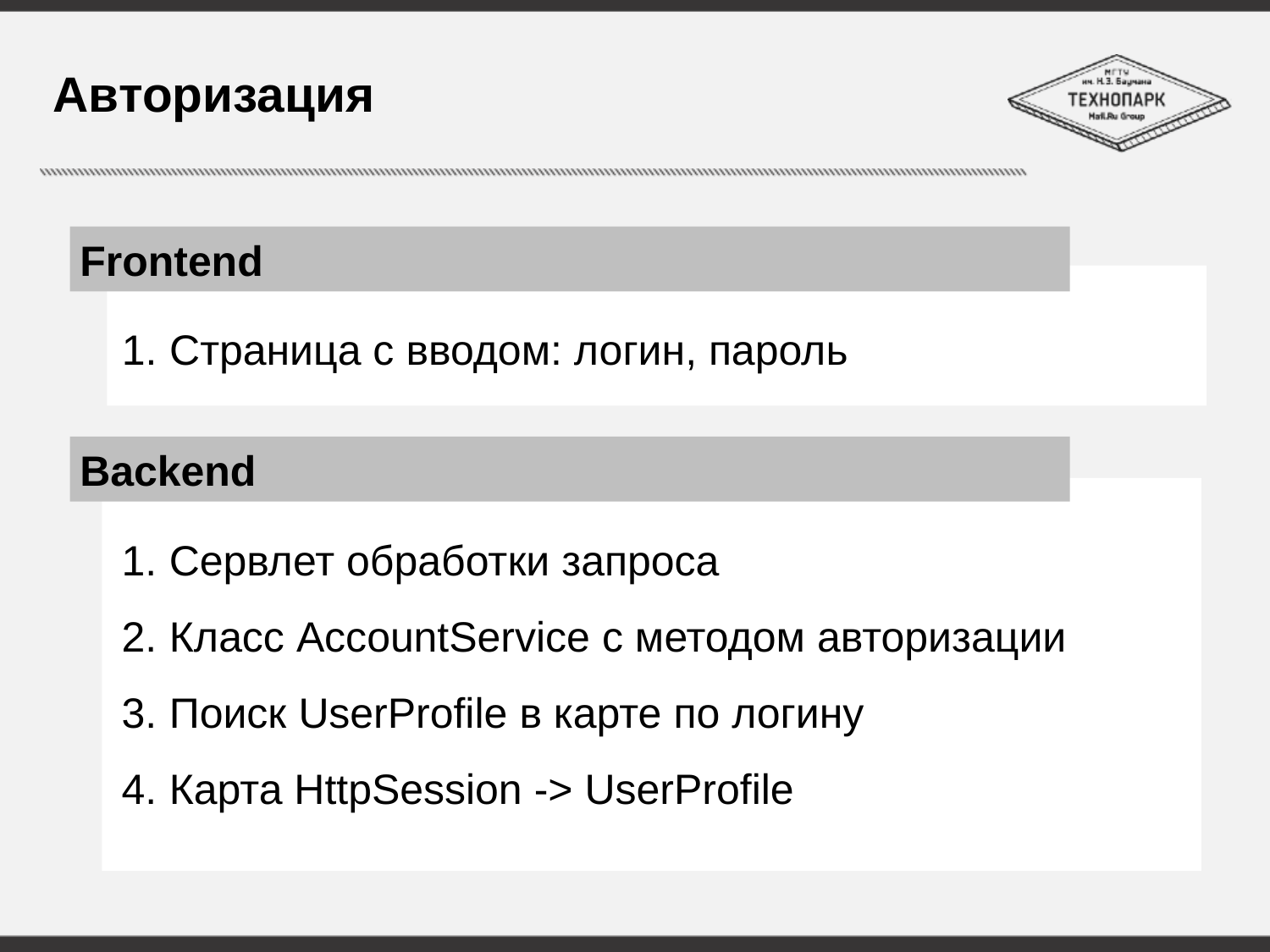

# Авторизация
Frontend

Страница с вводом: логин, пароль
Backend

Сервлет обработки запроса
Класс AccountService с методом авторизации
Поиск UserProfile в карте по логину
Карта HttpSession -> UserProfile
6